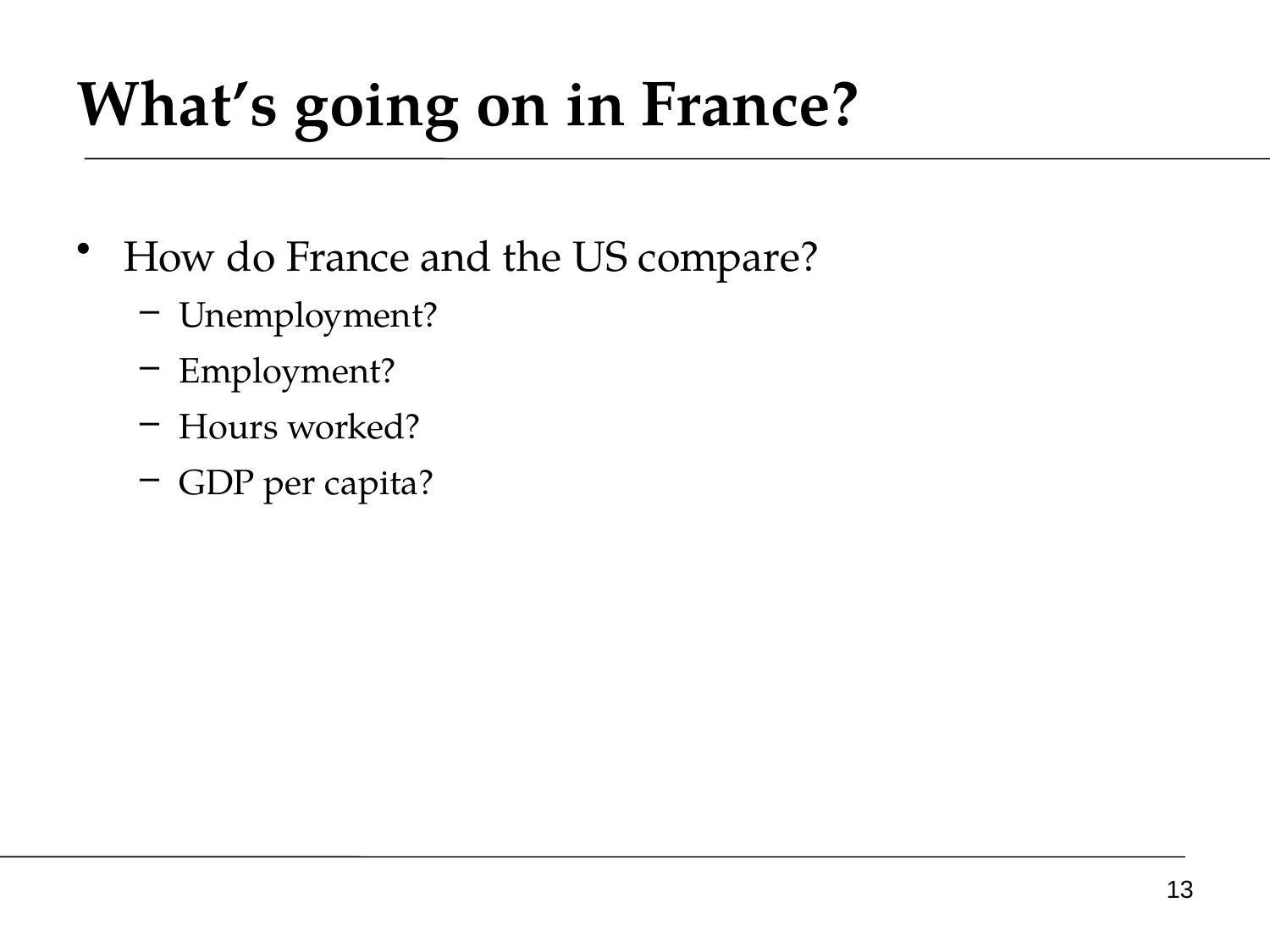

# What’s going on in France?
How do France and the US compare?
Unemployment?
Employment?
Hours worked?
GDP per capita?
13